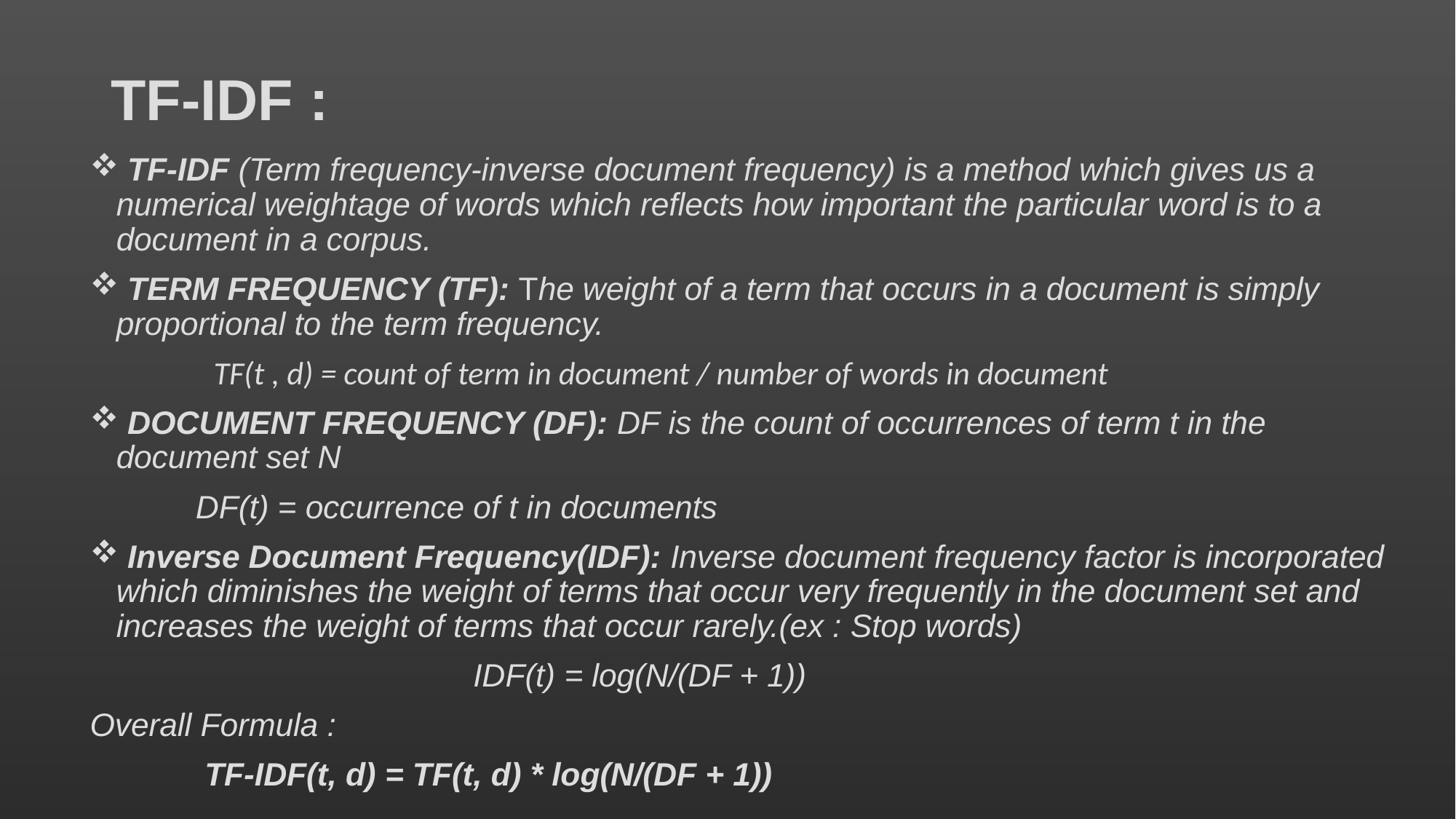

# TF-IDF :
 TF-IDF (Term frequency-inverse document frequency) is a method which gives us a numerical weightage of words which reflects how important the particular word is to a document in a corpus.
 TERM FREQUENCY (TF): The weight of a term that occurs in a document is simply proportional to the term frequency.
                 TF(t , d) = count of term in document / number of words in document
 DOCUMENT FREQUENCY (DF): DF is the count of occurrences of term t in the document set N
		DF(t) = occurrence of t in documents
 Inverse Document Frequency(IDF): Inverse document frequency factor is incorporated which diminishes the weight of terms that occur very frequently in the document set and increases the weight of terms that occur rarely.(ex : Stop words)
                                           IDF(t) = log(N/(DF + 1))
Overall Formula :
		 TF-IDF(t, d) = TF(t, d) * log(N/(DF + 1))